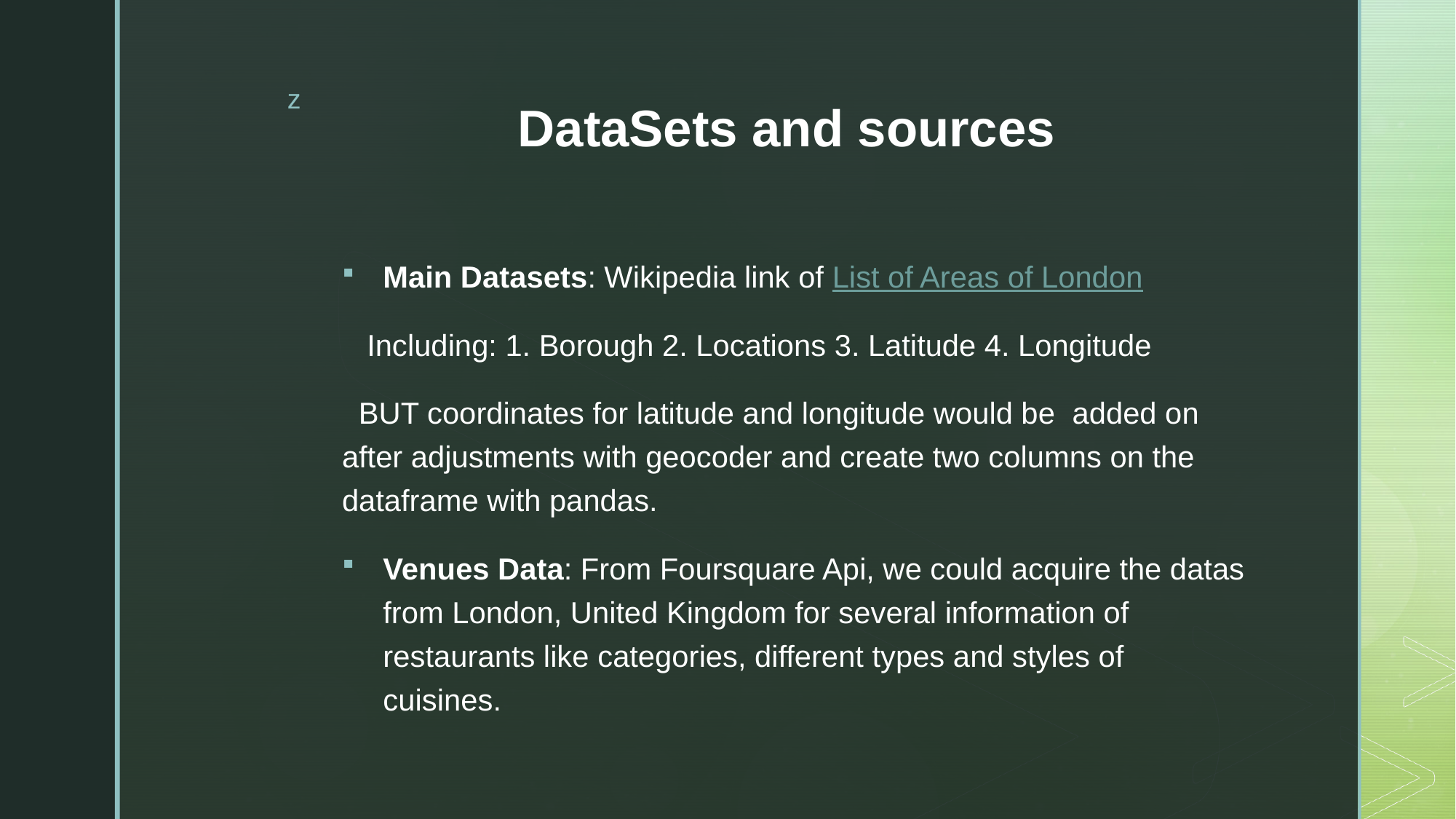

# DataSets and sources
Main Datasets: Wikipedia link of List of Areas of London
   Including: 1. Borough 2. Locations 3. Latitude 4. Longitude
  BUT coordinates for latitude and longitude would be  added on after adjustments with geocoder and create two columns on the dataframe with pandas.
Venues Data: From Foursquare Api, we could acquire the datas from London, United Kingdom for several information of restaurants like categories, different types and styles of cuisines.